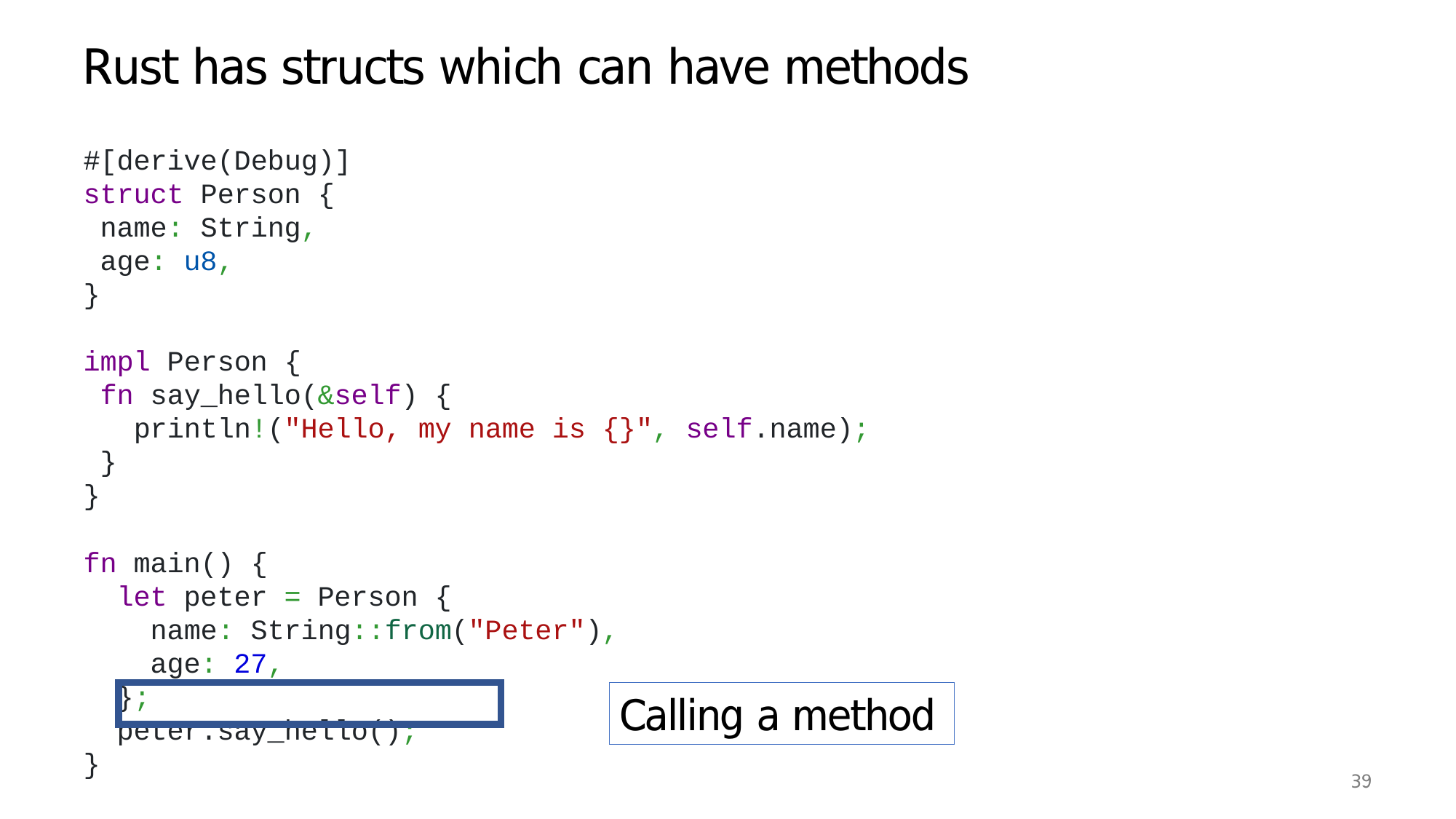

# Rust has structs which can have methods
#[derive(Debug)]
struct Person {
 name: String,
 age: u8,
}

impl Person {
 fn say_hello(&self) {
   println!("Hello, my name is {}", self.name);
 }
}

fn main() {
  let peter = Person {
    name: String::from("Peter"),
    age: 27,
  };
  peter.say_hello();
}

Calling a method
39